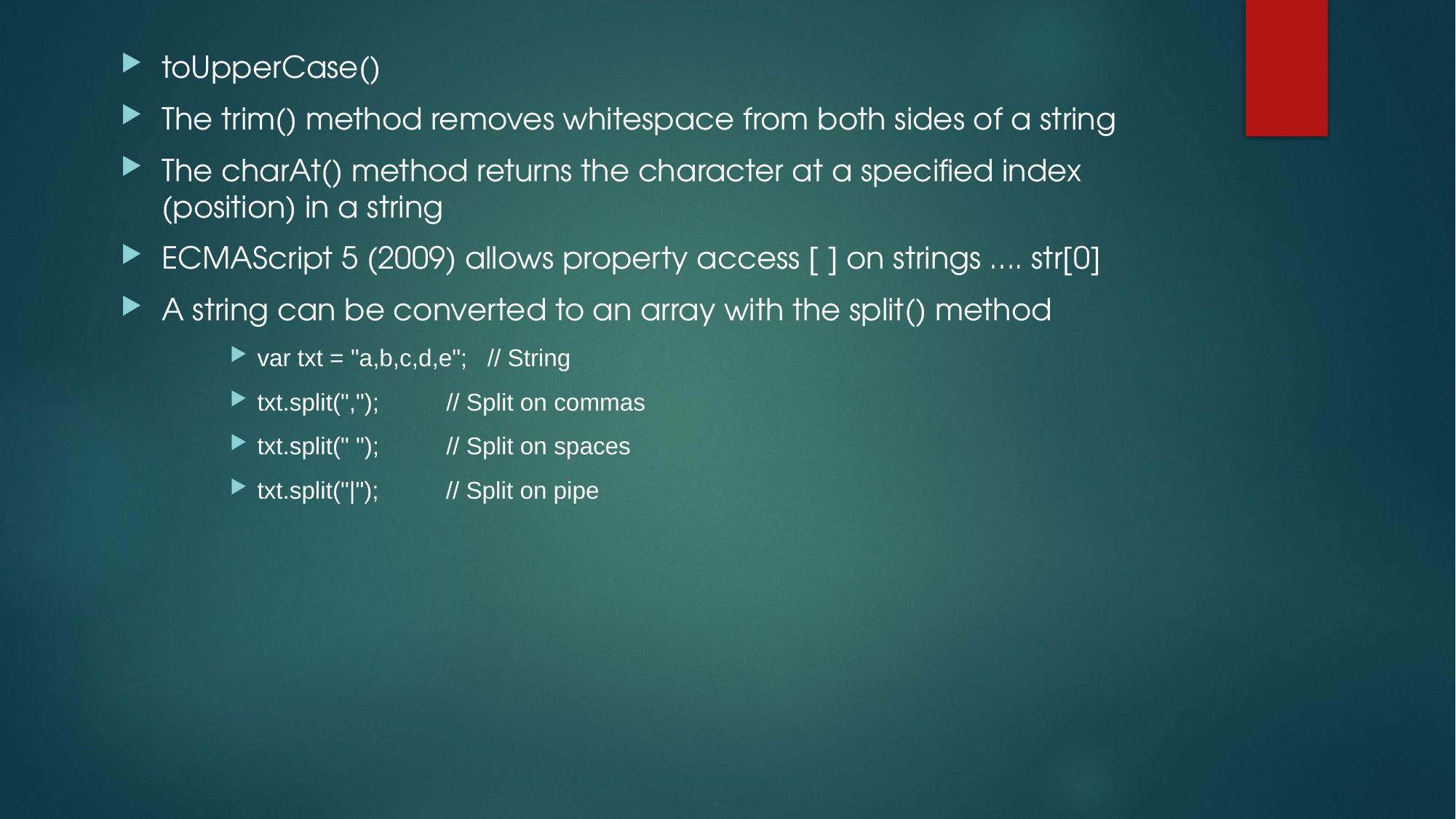

toUpperCase()
The trim() method removes whitespace from both sides of a string
The charAt() method returns the character at a specified index (position) in a string
ECMAScript 5 (2009) allows property access [ ] on strings …. str[0]
A string can be converted to an array with the split() method
var txt = "a,b,c,d,e";   // String
txt.split(",");          // Split on commas
txt.split(" ");          // Split on spaces
txt.split("|");          // Split on pipe